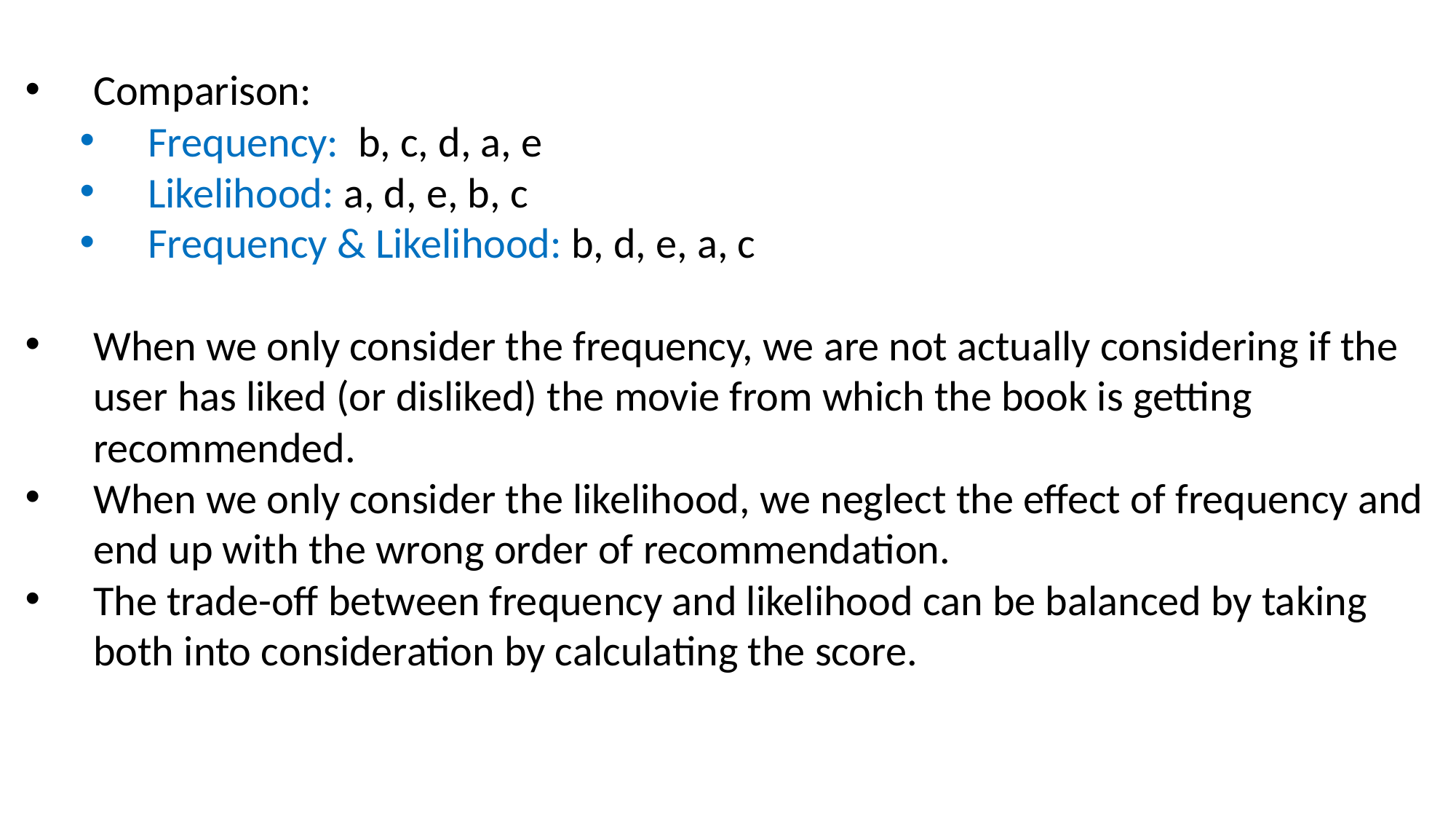

Comparison:
Frequency:  b, c, d, a, e
Likelihood: a, d, e, b, c
Frequency & Likelihood: b, d, e, a, c

When we only consider the frequency, we are not actually considering if the user has liked (or disliked) the movie from which the book is getting recommended.
When we only consider the likelihood, we neglect the effect of frequency and end up with the wrong order of recommendation.
The trade-off between frequency and likelihood can be balanced by taking both into consideration by calculating the score.